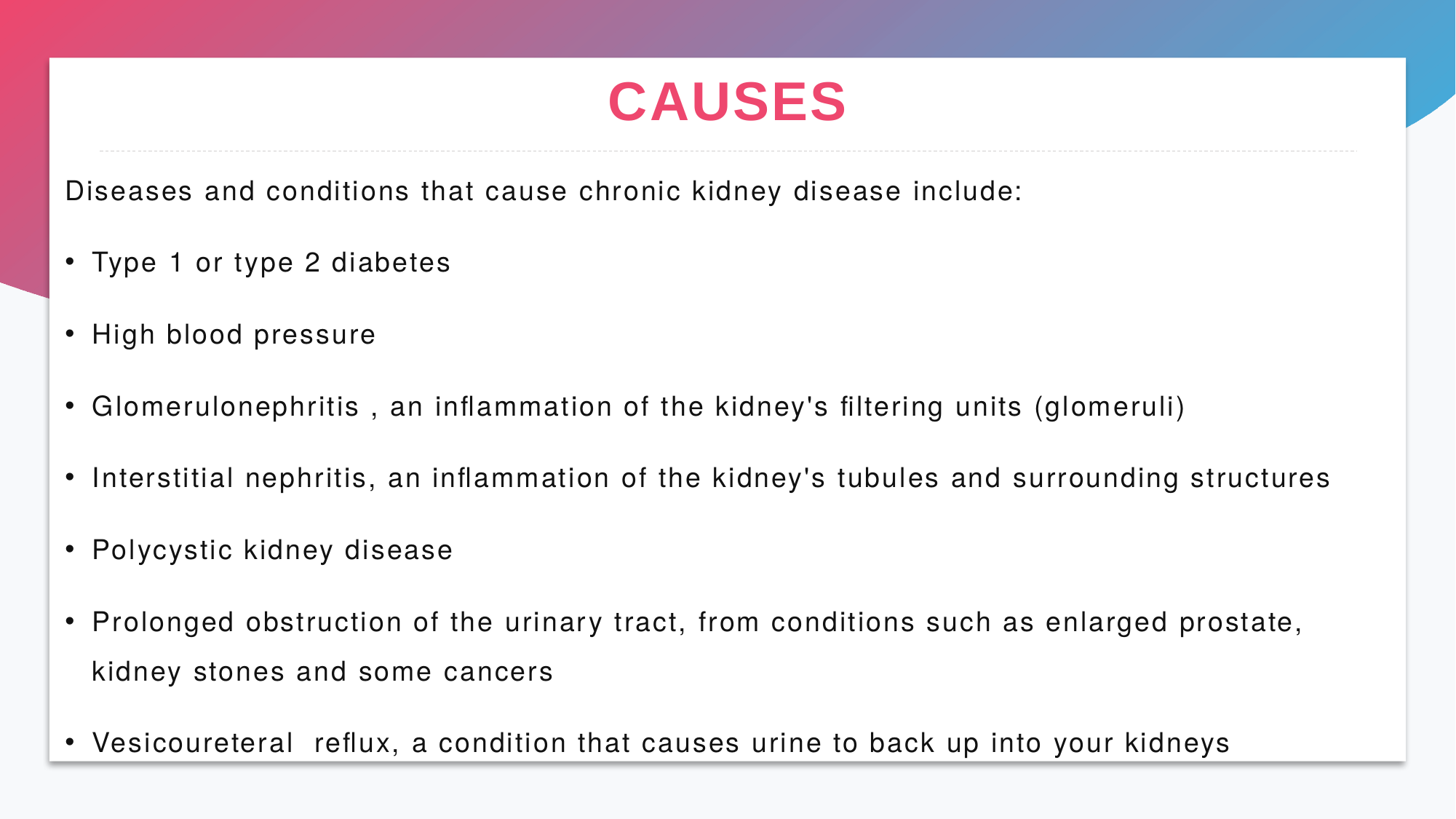

# CAUSES
Diseases and conditions that cause chronic kidney disease include:
Type 1 or type 2 diabetes
High blood pressure
Glomerulonephritis , an inflammation of the kidney's filtering units (glomeruli)
Interstitial nephritis, an inflammation of the kidney's tubules and surrounding structures
Polycystic kidney disease
Prolonged obstruction of the urinary tract, from conditions such as enlarged prostate, kidney stones and some cancers
Vesicoureteral  reflux, a condition that causes urine to back up into your kidneys